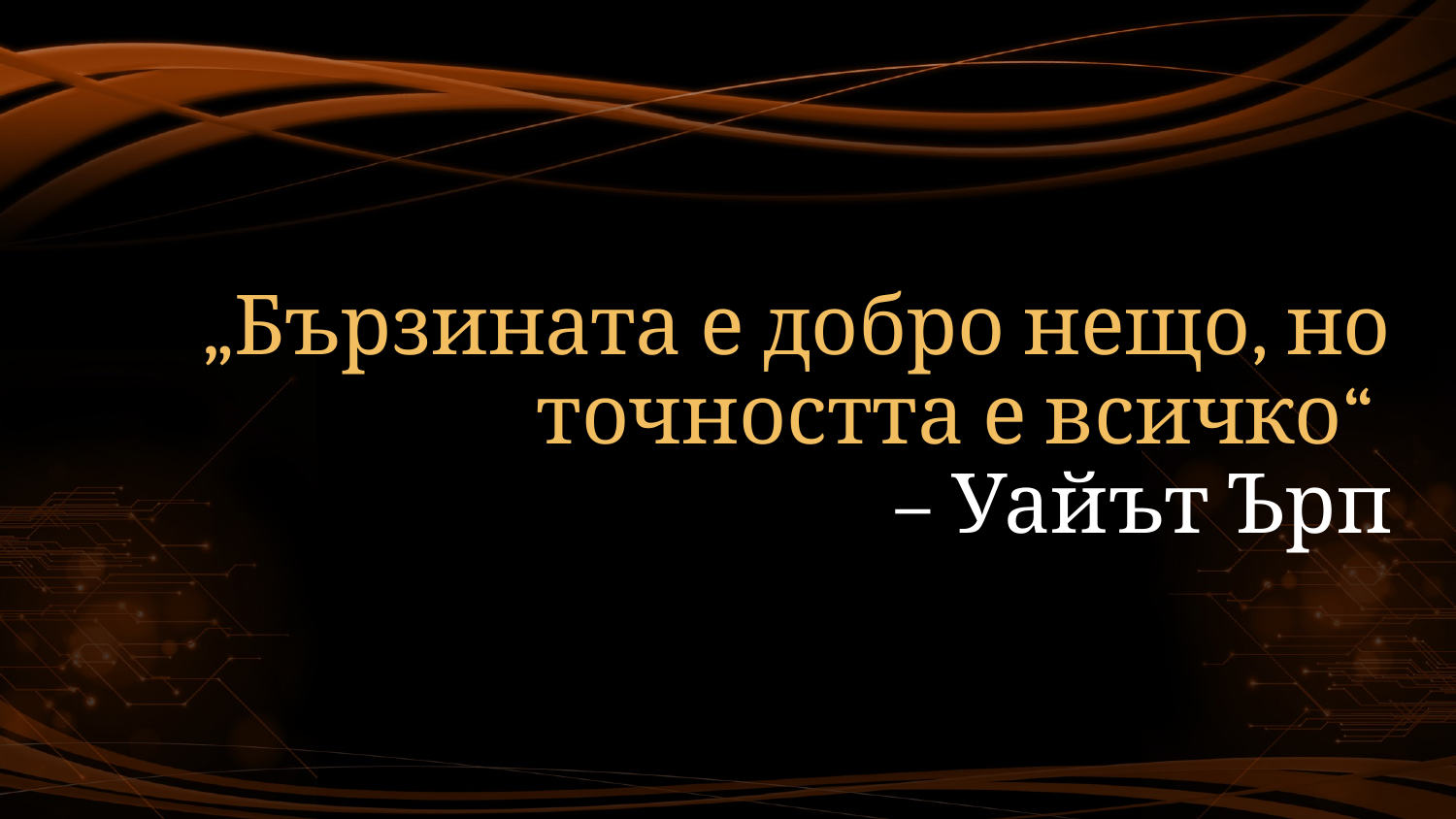

# „Бързината е добро нещо, но точността е всичко“ – Уайът Ърп